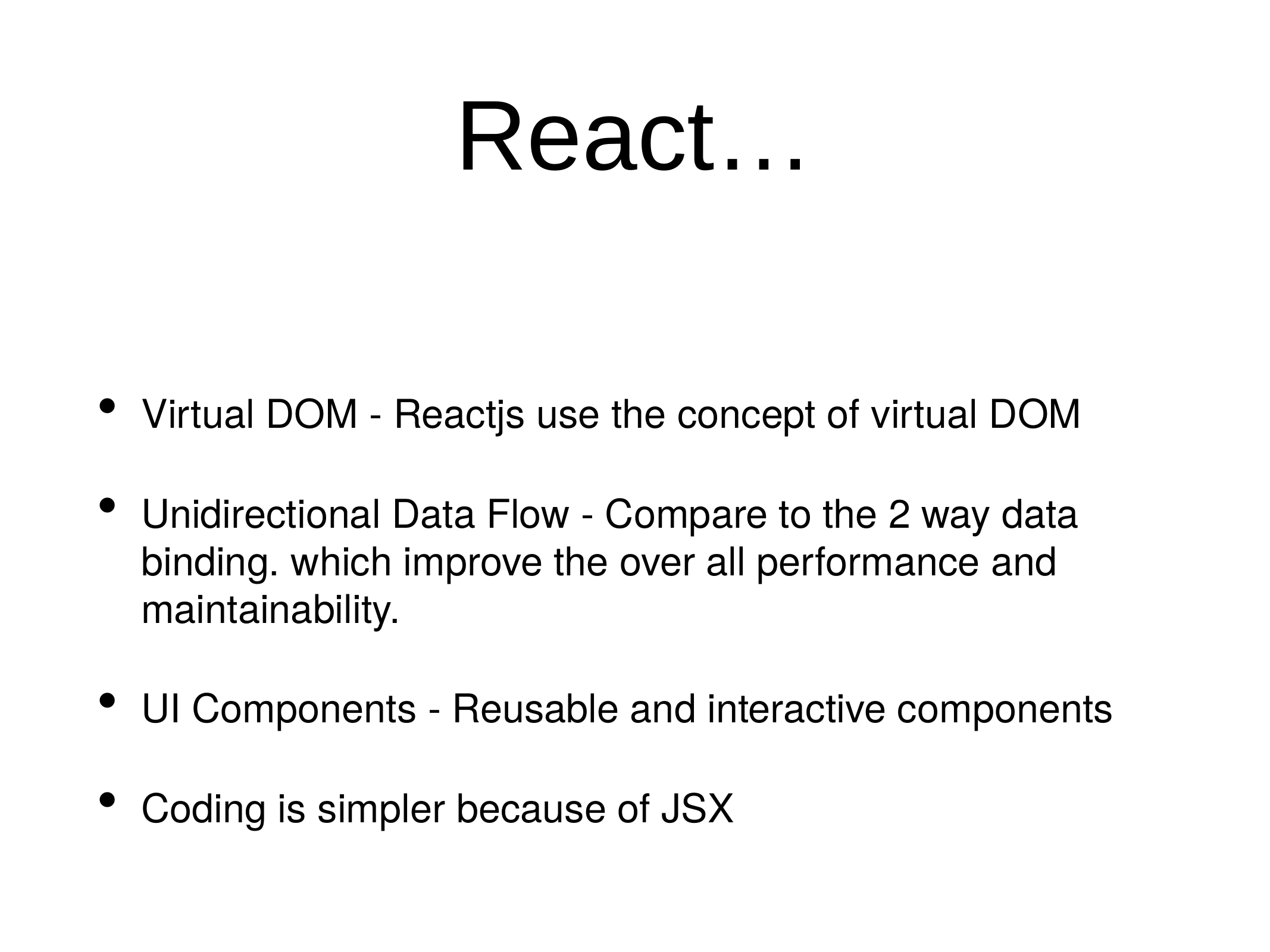

# React…

Virtual DOM - Reactjs use the concept of virtual DOM
Unidirectional Data Flow - Compare to the 2 way data binding. which improve the over all performance and maintainability.
UI Components - Reusable and interactive components
Coding is simpler because of JSX